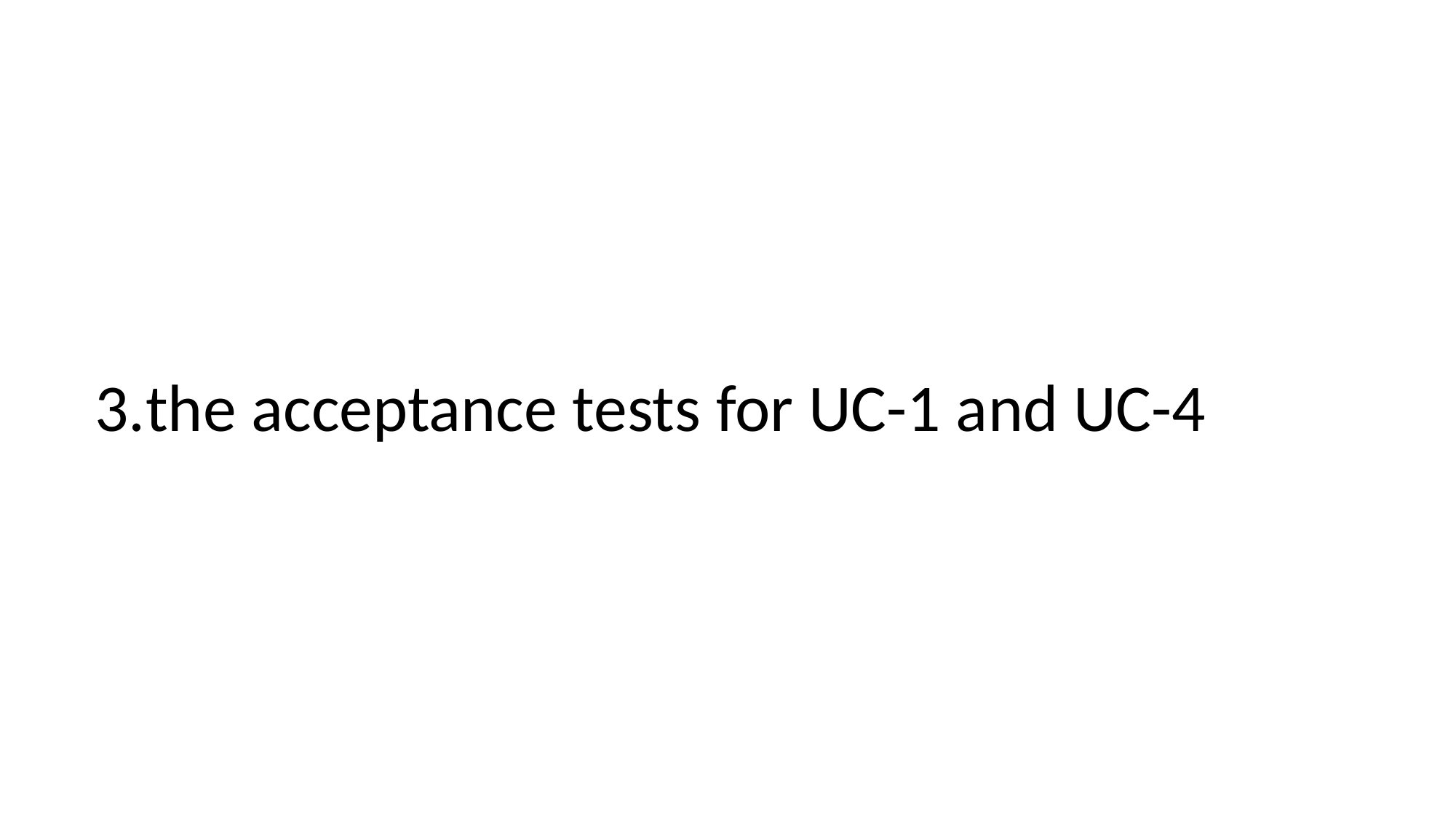

# 3.the acceptance tests for UC-1 and UC-4